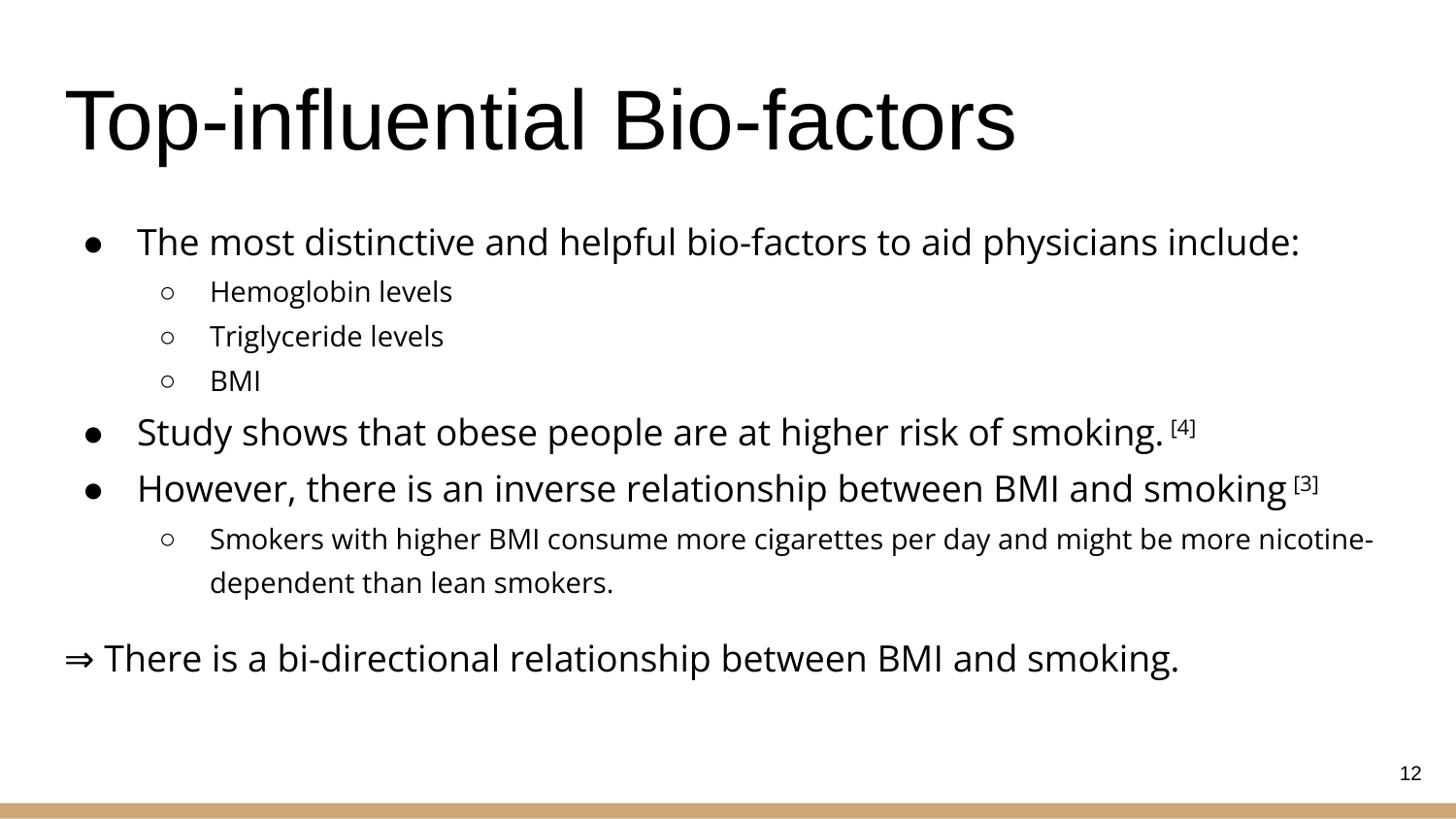

# Top-influential Bio-factors
The most distinctive and helpful bio-factors to aid physicians include:
Hemoglobin levels
Triglyceride levels
BMI
Study shows that obese people are at higher risk of smoking. [4]
However, there is an inverse relationship between BMI and smoking [3]
Smokers with higher BMI consume more cigarettes per day and might be more nicotine-dependent than lean smokers.
⇒ There is a bi-directional relationship between BMI and smoking.
12